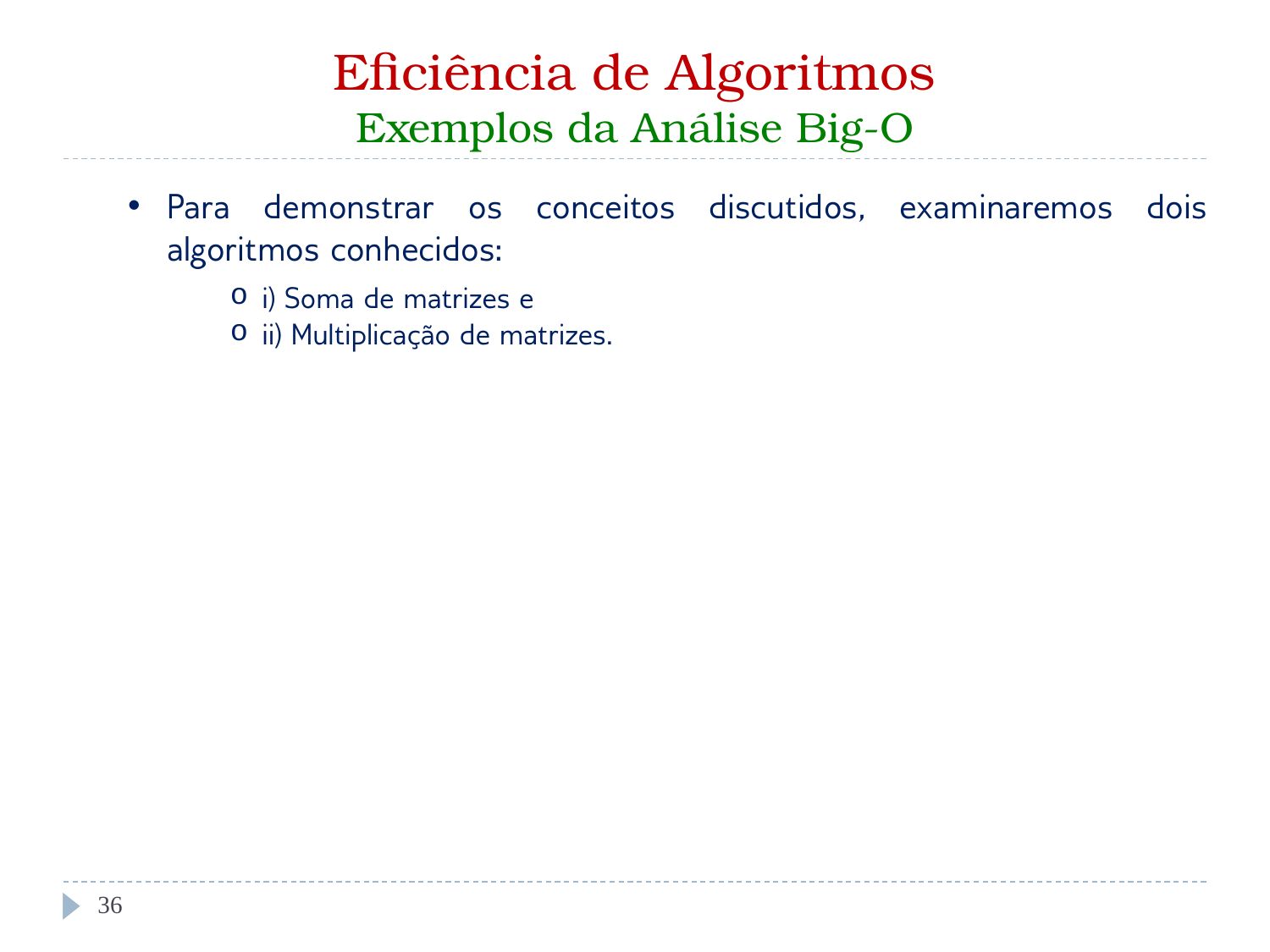

Eficiência de Algoritmos
Exemplos da Análise Big-O

Para demonstrar os conceitos discutidos, examinaremos dois algoritmos conhecidos:
i) Soma de matrizes e
ii) Multiplicação de matrizes.
36